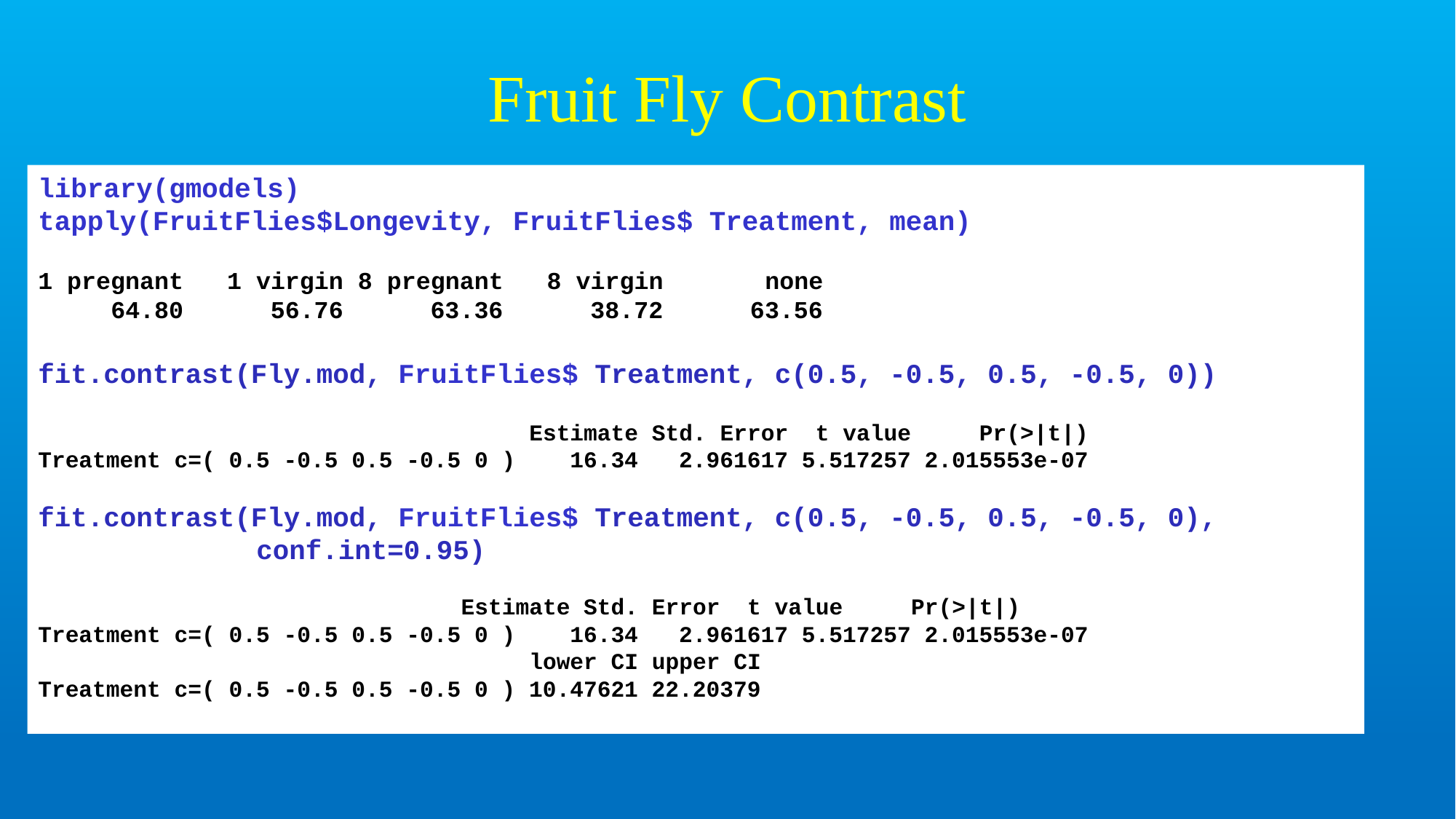

# Fruit Fly Contrast
library(gmodels)
tapply(FruitFlies$Longevity, FruitFlies$ Treatment, mean)

1 pregnant   1 virgin 8 pregnant   8 virgin       none
     64.80      56.76      63.36      38.72      63.56

fit.contrast(Fly.mod, FruitFlies$ Treatment, c(0.5, -0.5, 0.5, -0.5, 0))

                                    Estimate Std. Error  t value     Pr(>|t|)
Treatment c=( 0.5 -0.5 0.5 -0.5 0 )    16.34   2.961617 5.517257 2.015553e-07

fit.contrast(Fly.mod, FruitFlies$ Treatment, c(0.5, -0.5, 0.5, -0.5, 0),
		conf.int=0.95)

 	                       Estimate Std. Error  t value     Pr(>|t|)
Treatment c=( 0.5 -0.5 0.5 -0.5 0 )    16.34   2.961617 5.517257 2.015553e-07
                                    lower CI upper CI
Treatment c=( 0.5 -0.5 0.5 -0.5 0 ) 10.47621 22.20379